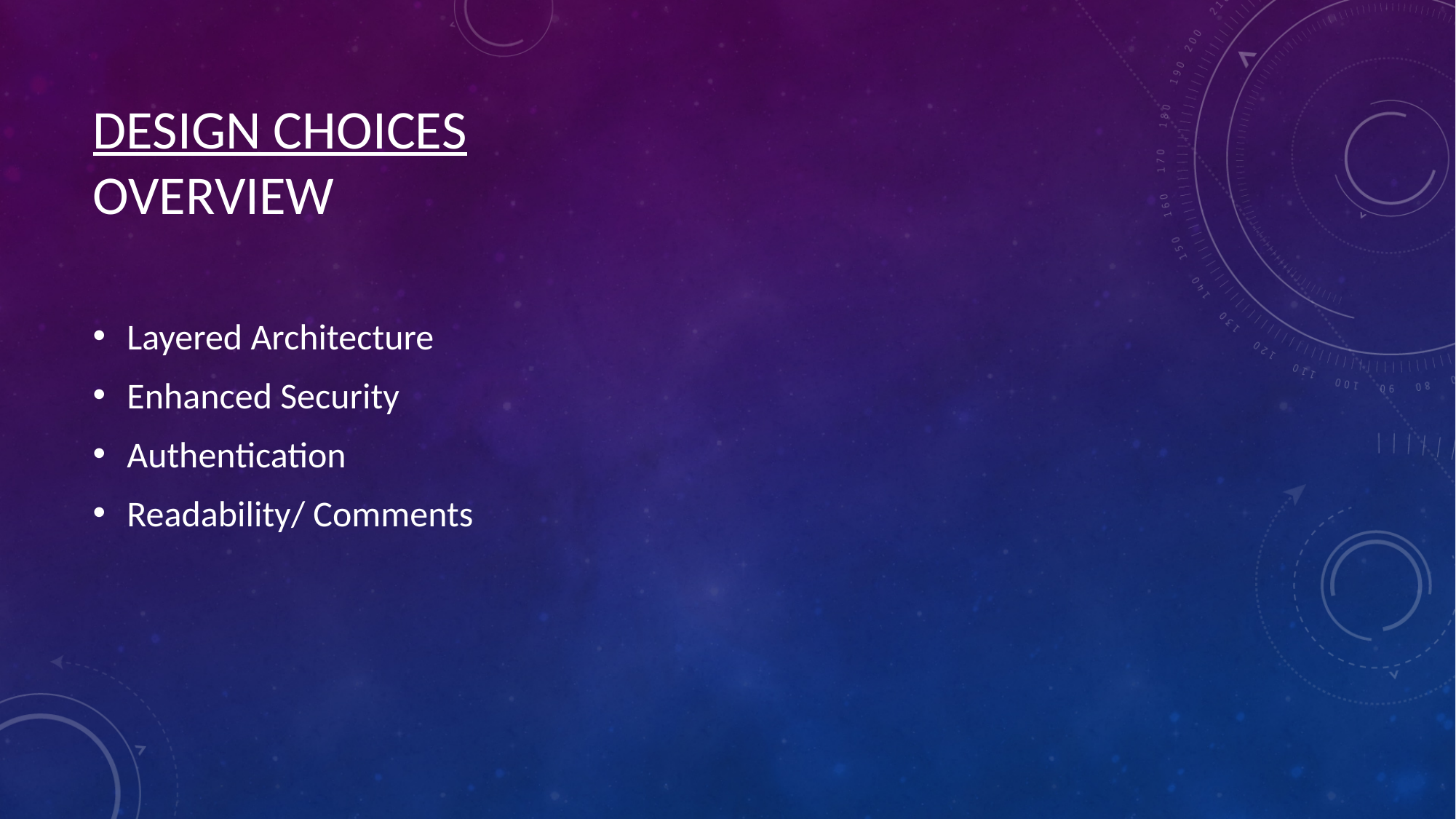

# DESIGN CHOICES OVERVIEW

Layered Architecture
Enhanced Security
Authentication
Readability/ Comments